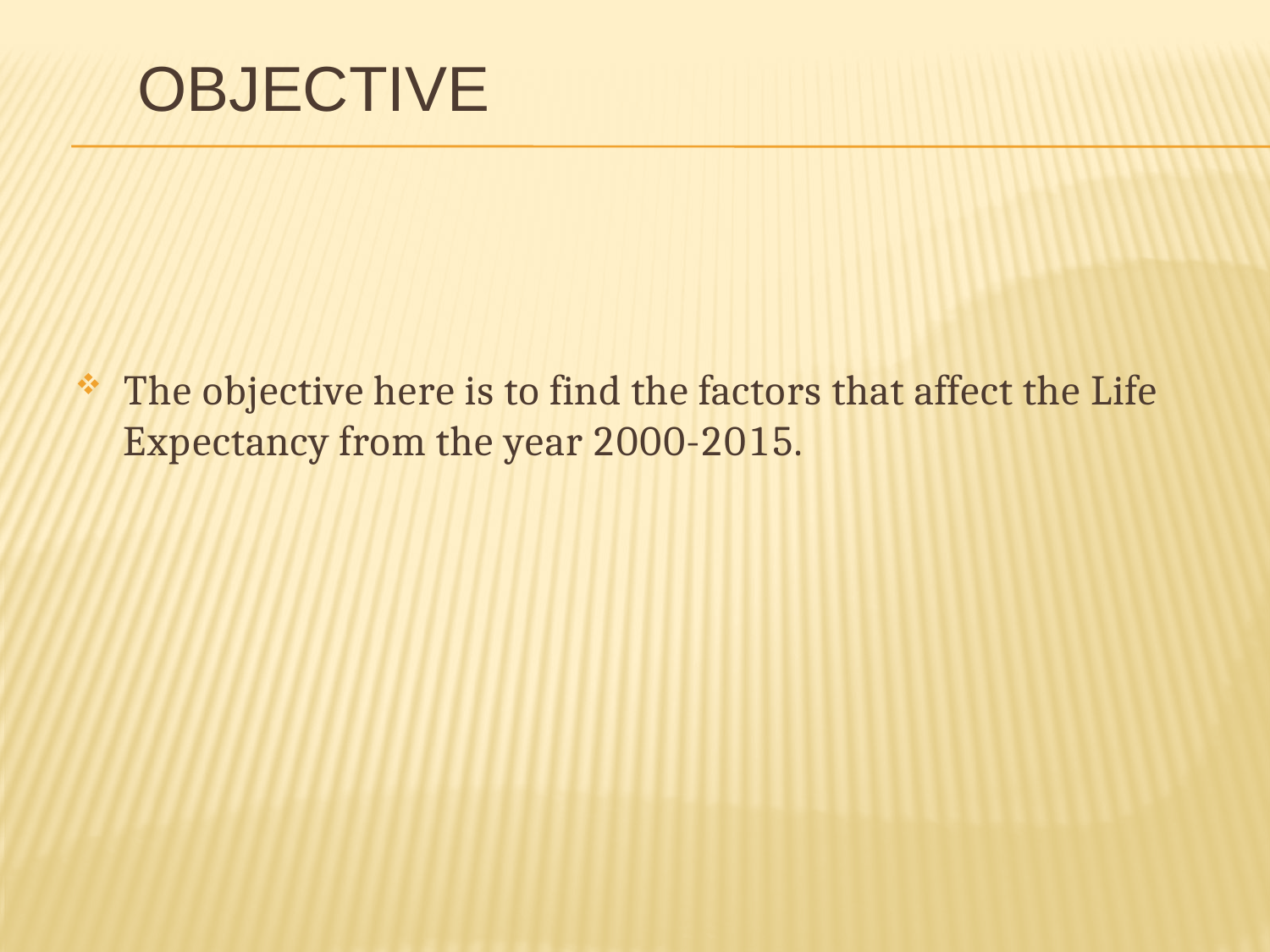

# Objective
The objective here is to find the factors that affect the Life Expectancy from the year 2000-2015.